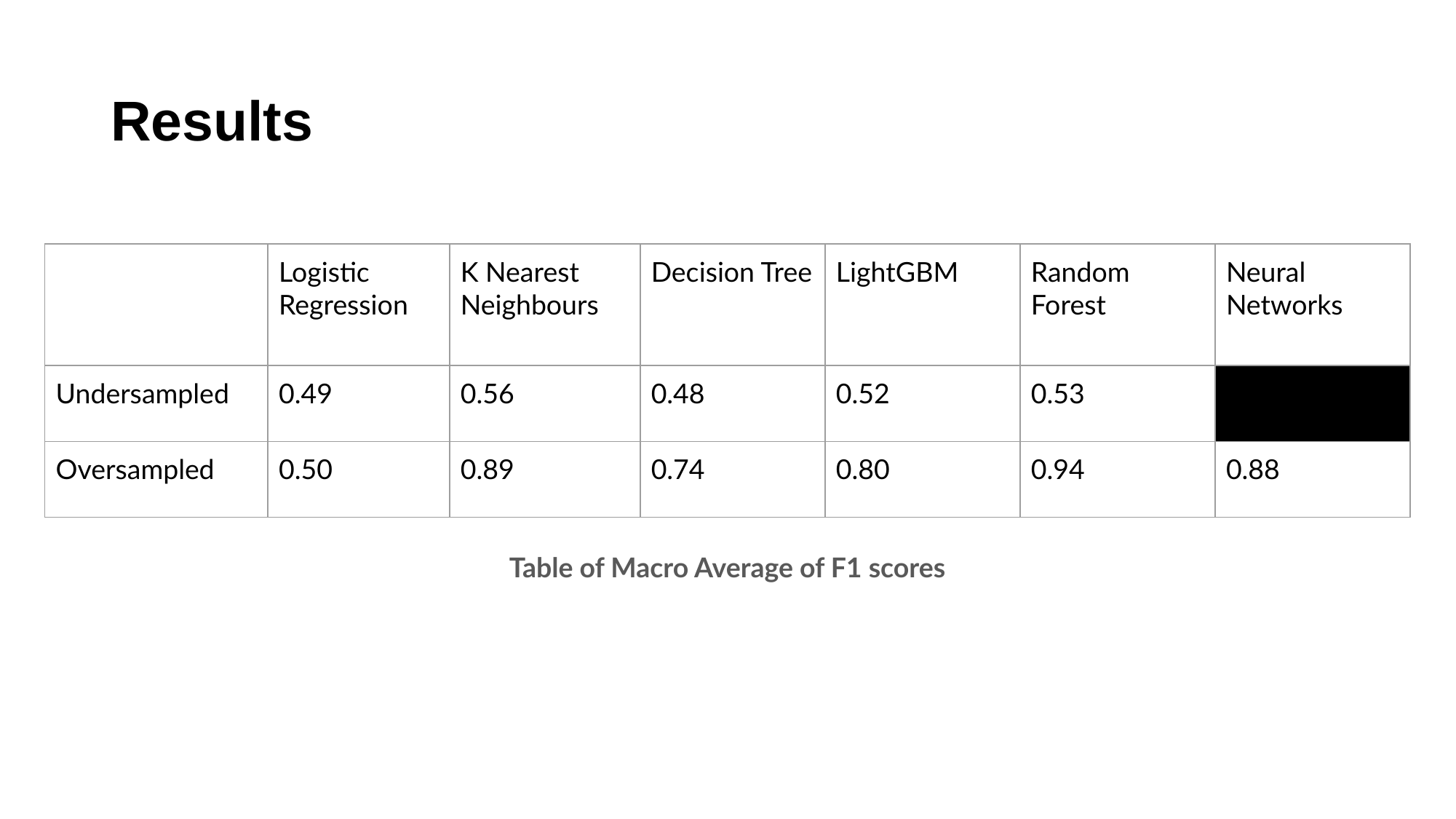

# Results
|  | Logistic Regression | K Nearest Neighbours | Decision Tree | LightGBM | Random Forest | Neural Networks |
| --- | --- | --- | --- | --- | --- | --- |
| Undersampled | 0.49 | 0.56 | 0.48 | 0.52 | 0.53 |  |
| Oversampled | 0.50 | 0.89 | 0.74 | 0.80 | 0.94 | 0.88 |
Table of Macro Average of F1 scores